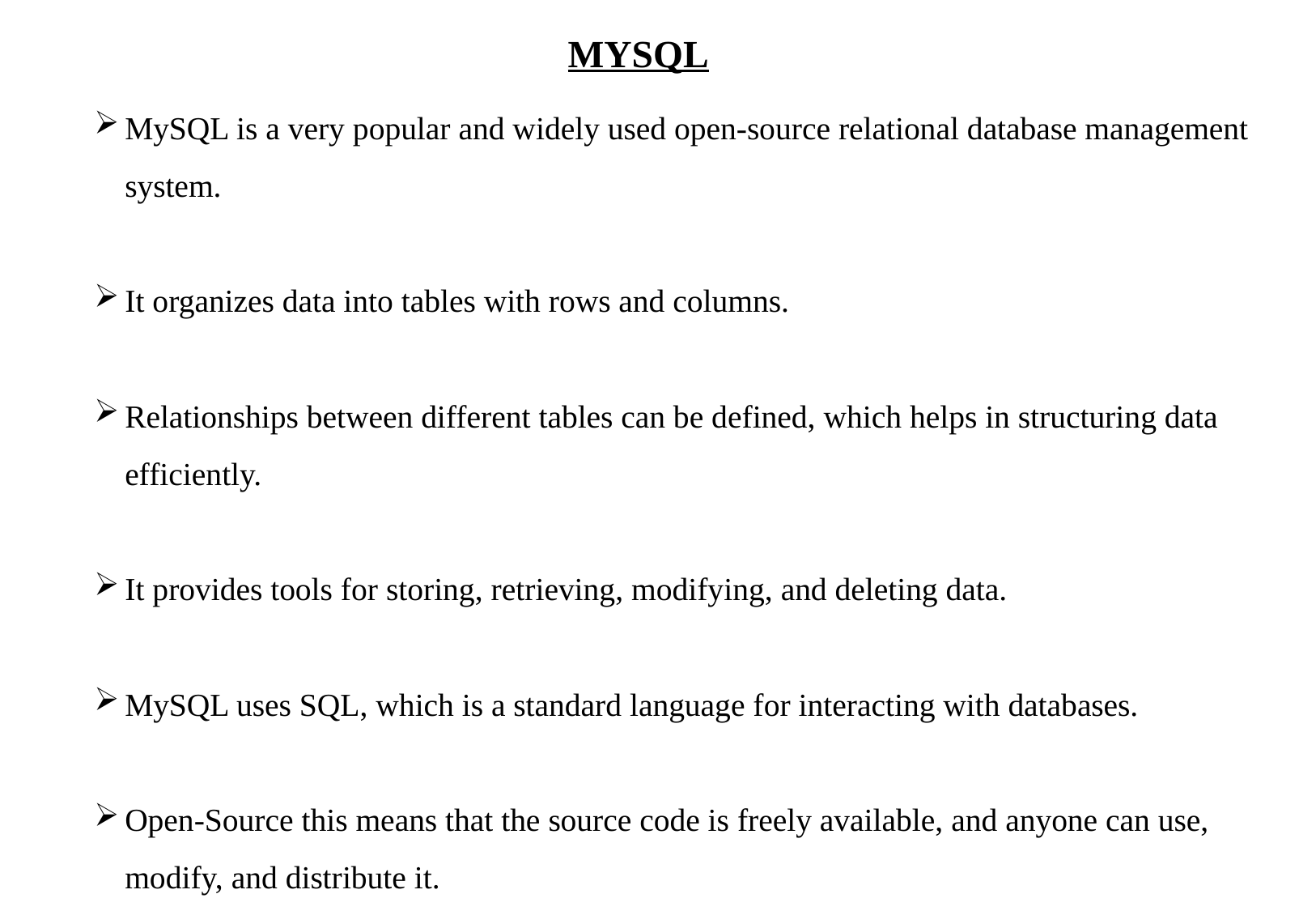

MYSQL
MySQL is a very popular and widely used open-source relational database management system.

It organizes data into tables with rows and columns.

Relationships between different tables can be defined, which helps in structuring data efficiently.

It provides tools for storing, retrieving, modifying, and deleting data.

MySQL uses SQL, which is a standard language for interacting with databases.

Open-Source this means that the source code is freely available, and anyone can use, modify, and distribute it.